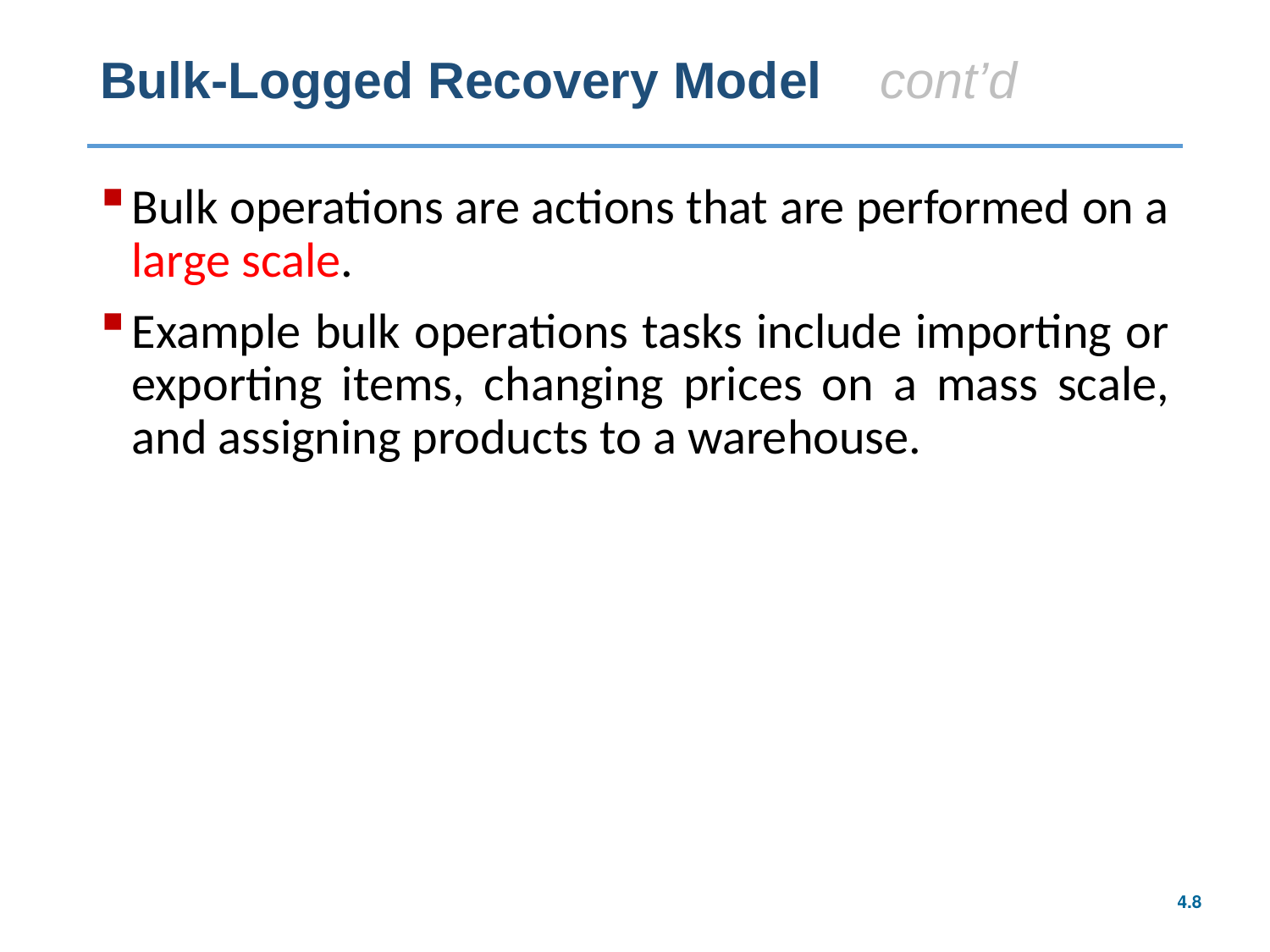

# Bulk-Logged Recovery Model    cont’d
Bulk operations are actions that are performed on a large scale.
Example bulk operations tasks include importing or exporting items, changing prices on a mass scale, and assigning products to a warehouse.